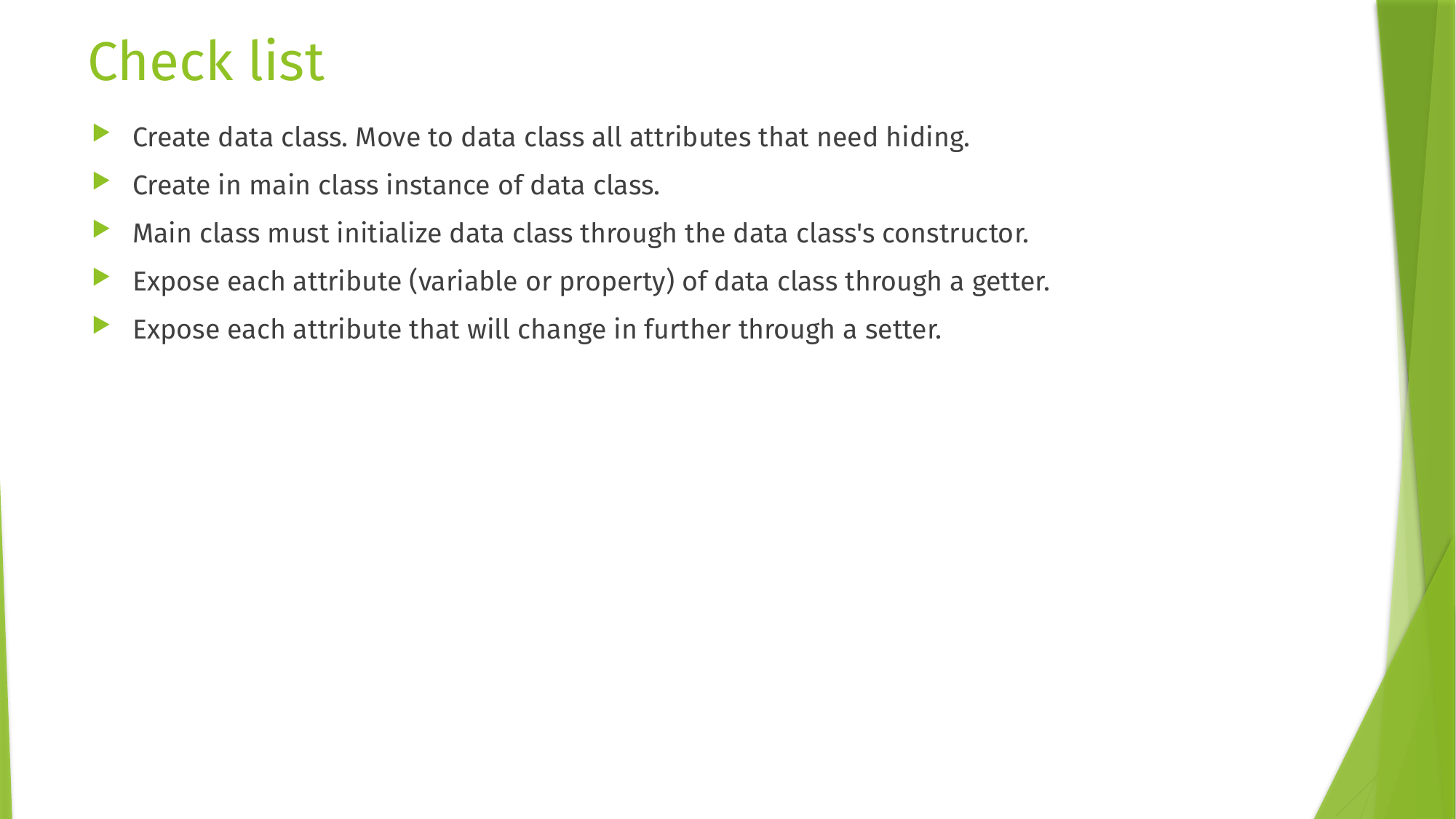

# Check list
Create data class. Move to data class all attributes that need hiding.
Create in main class instance of data class.
Main class must initialize data class through the data class's constructor.
Expose each attribute (variable or property) of data class through a getter.
Expose each attribute that will change in further through a setter.